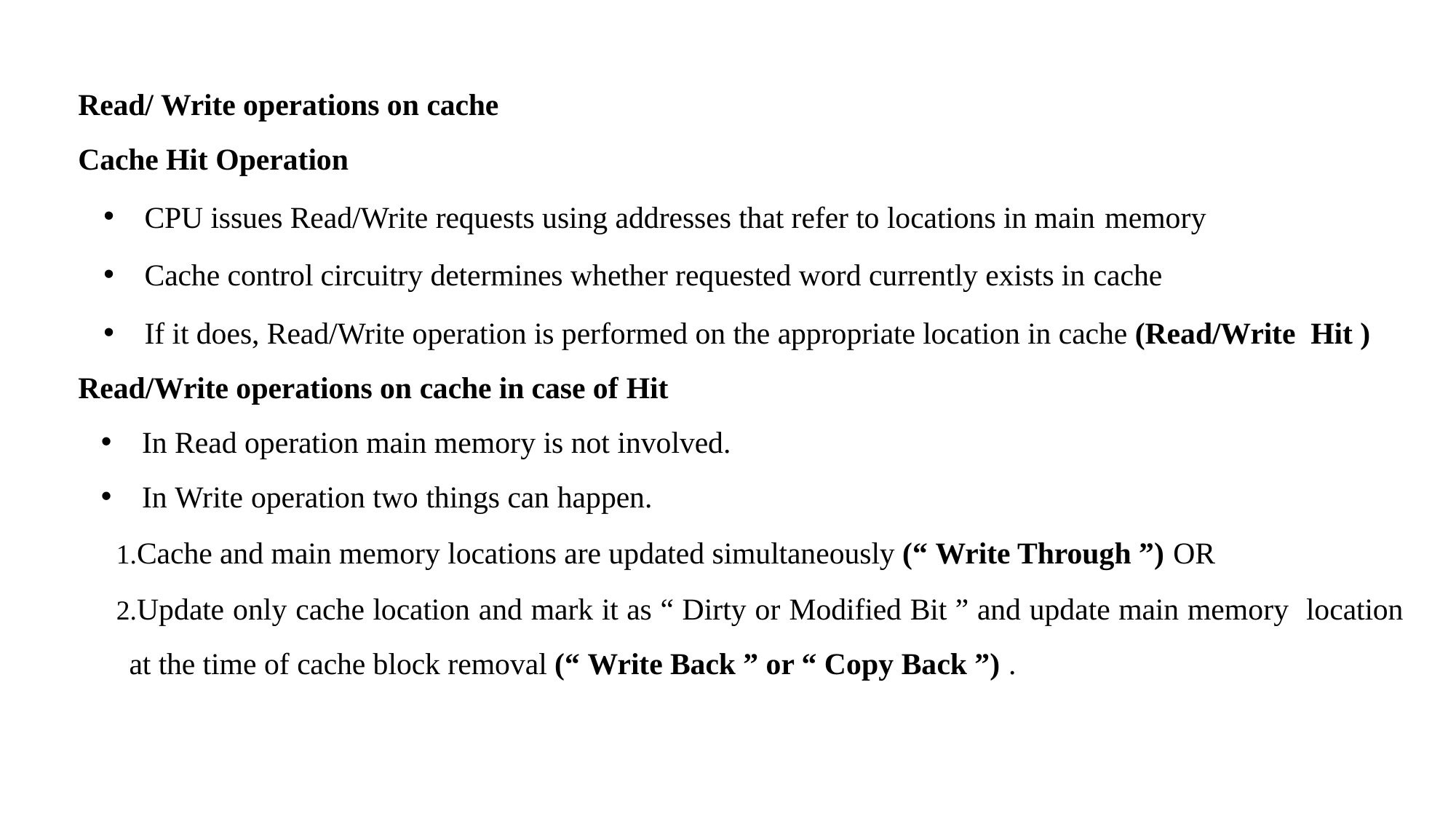

Read/ Write operations on cache
Cache Hit Operation
CPU issues Read/Write requests using addresses that refer to locations in main memory
Cache control circuitry determines whether requested word currently exists in cache
If it does, Read/Write operation is performed on the appropriate location in cache (Read/Write  Hit )
Read/Write operations on cache in case of Hit
In Read operation main memory is not involved.
In Write operation two things can happen.
Cache and main memory locations are updated simultaneously (“ Write Through ”) OR
Update only cache location and mark it as “ Dirty or Modified Bit ” and update main memory  location at the time of cache block removal (“ Write Back ” or “ Copy Back ”) .